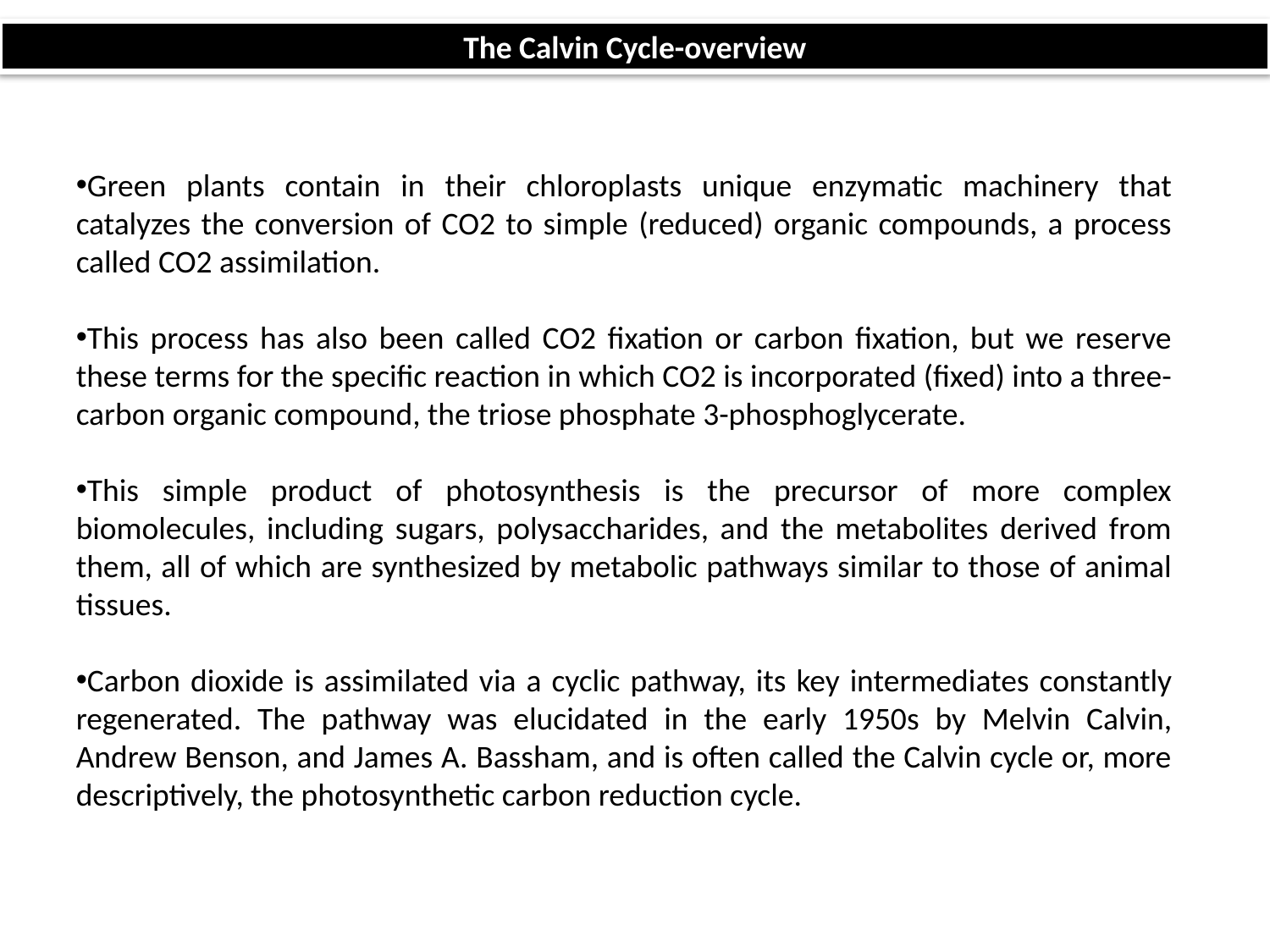

The Calvin Cycle-overview
Green plants contain in their chloroplasts unique enzymatic machinery that catalyzes the conversion of CO2 to simple (reduced) organic compounds, a process called CO2 assimilation.

This process has also been called CO2 fixation or carbon fixation, but we reserve these terms for the specific reaction in which CO2 is incorporated (fixed) into a three-carbon organic compound, the triose phosphate 3-phosphoglycerate.

This simple product of photosynthesis is the precursor of more complex biomolecules, including sugars, polysaccharides, and the metabolites derived from them, all of which are synthesized by metabolic pathways similar to those of animal tissues.

Carbon dioxide is assimilated via a cyclic pathway, its key intermediates constantly regenerated. The pathway was elucidated in the early 1950s by Melvin Calvin, Andrew Benson, and James A. Bassham, and is often called the Calvin cycle or, more descriptively, the photosynthetic carbon reduction cycle.